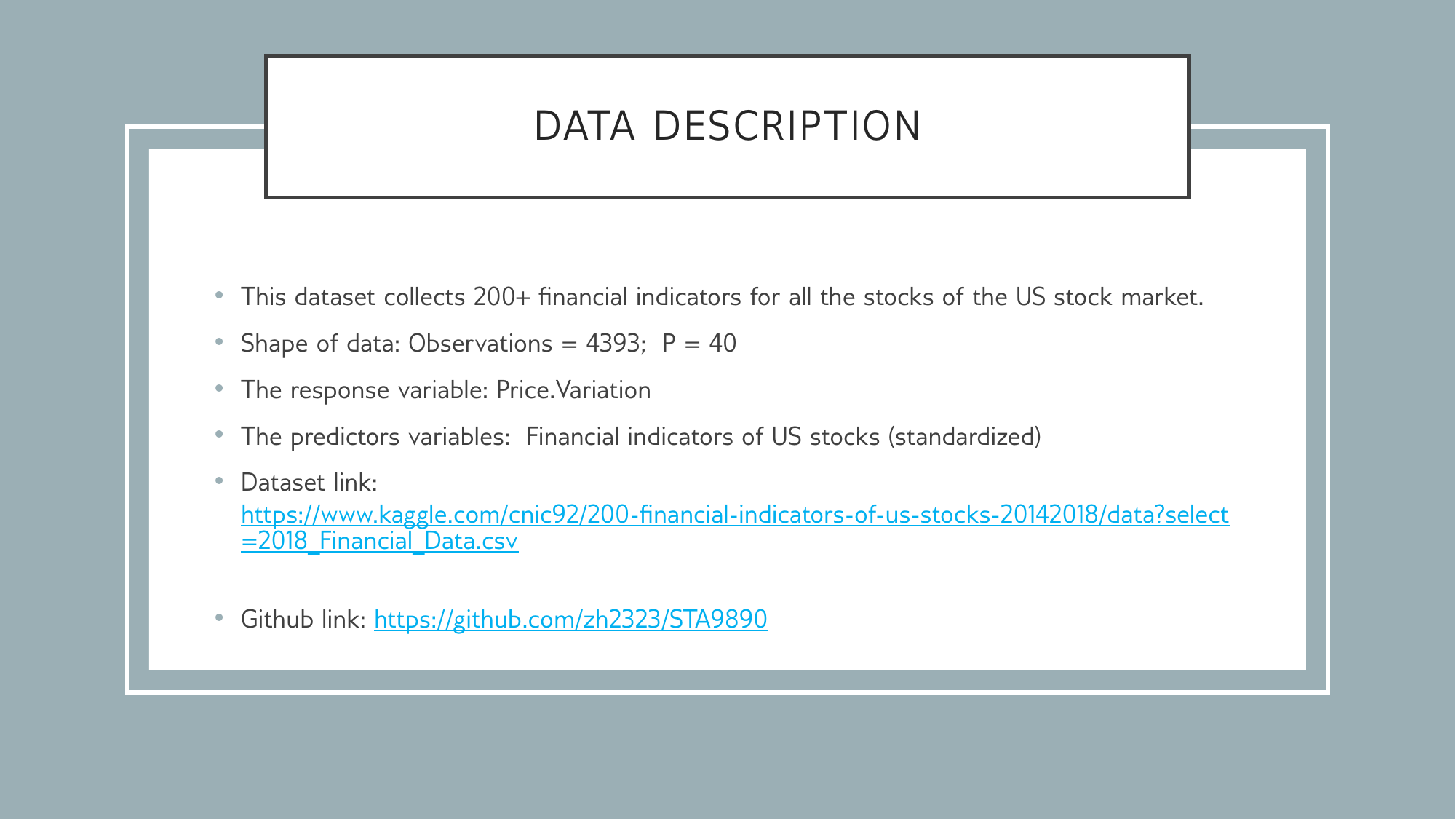

# Data description

This dataset collects 200+ financial indicators for all the stocks of the US stock market.
Shape of data: Observations = 4393;  P = 40
The response variable: Price.Variation
The predictors variables:  Financial indicators of US stocks (standardized)
Dataset link: https://www.kaggle.com/cnic92/200-financial-indicators-of-us-stocks-20142018/data?select=2018_Financial_Data.csv
Github link: https://github.com/zh2323/STA9890